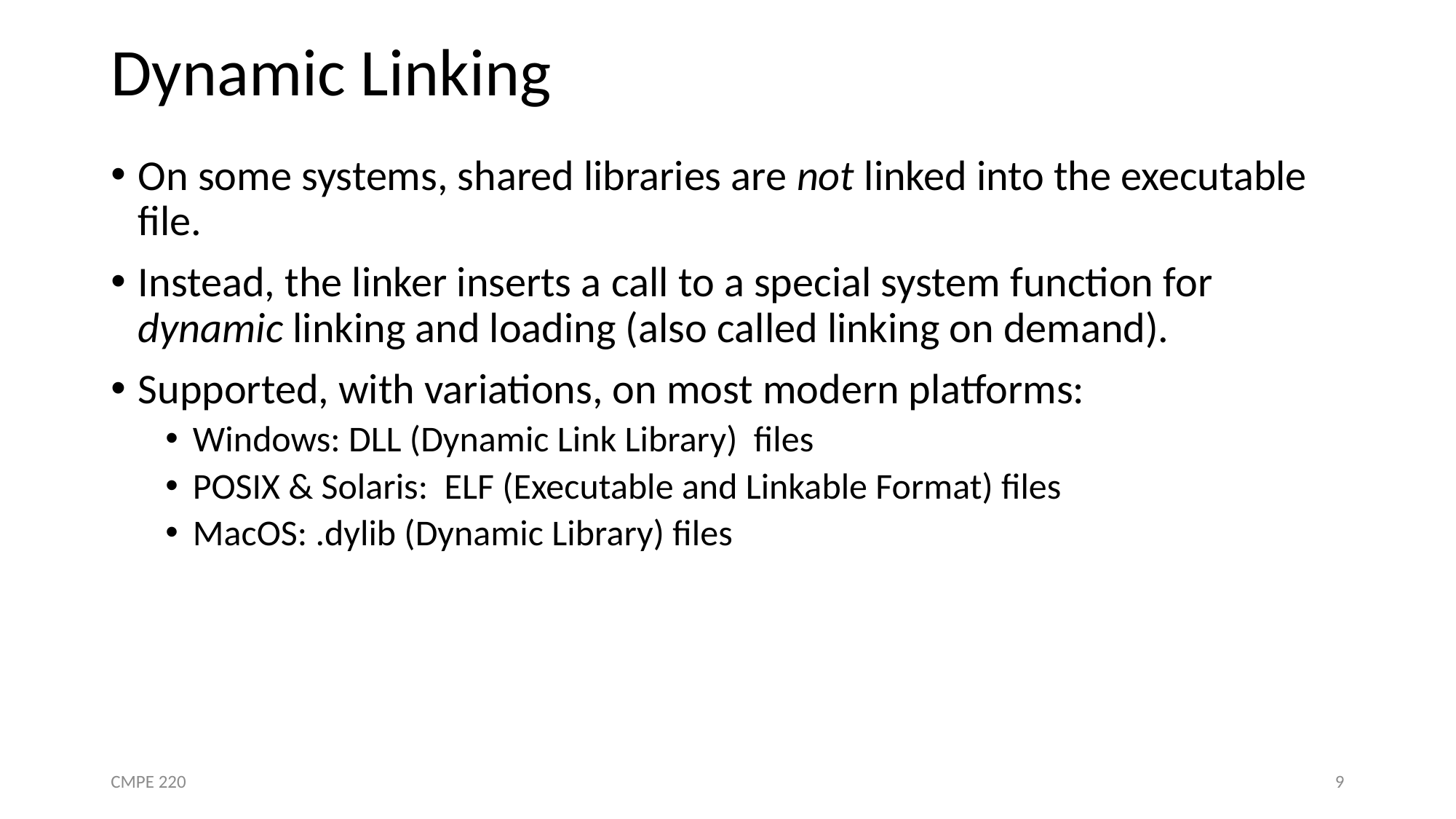

# Dynamic Linking
On some systems, shared libraries are not linked into the executable file.
Instead, the linker inserts a call to a special system function for dynamic linking and loading (also called linking on demand).
Supported, with variations, on most modern platforms:
Windows: DLL (Dynamic Link Library)  files
POSIX & Solaris:  ELF (Executable and Linkable Format) files
MacOS: .dylib (Dynamic Library) files

CMPE 220
9